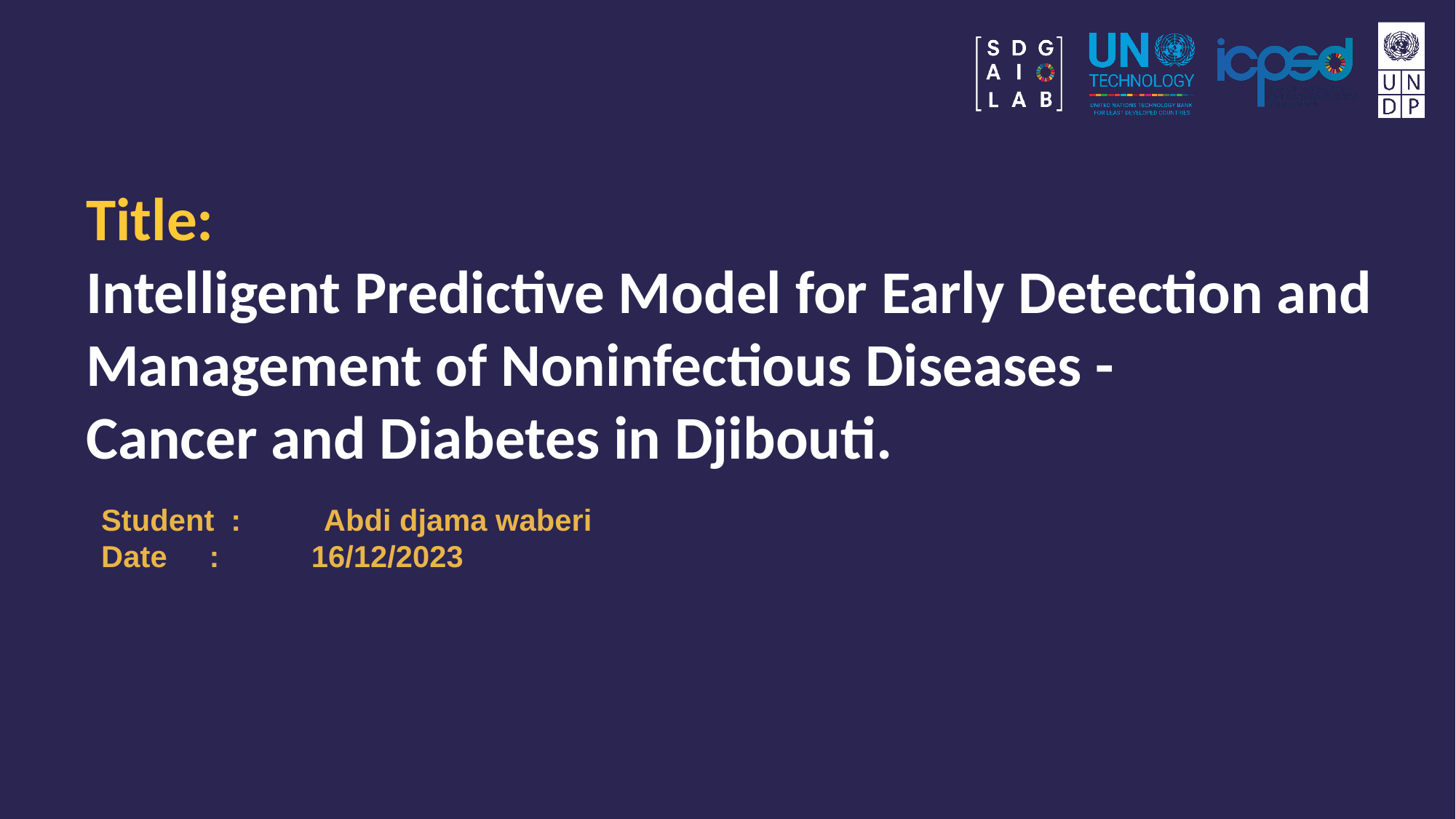

Title:
Intelligent Predictive Model for Early Detection and Management of Noninfectious Diseases -
Cancer and Diabetes in Djibouti.
Student  :          Abdi djama waberi
Date     :           16/12/2023